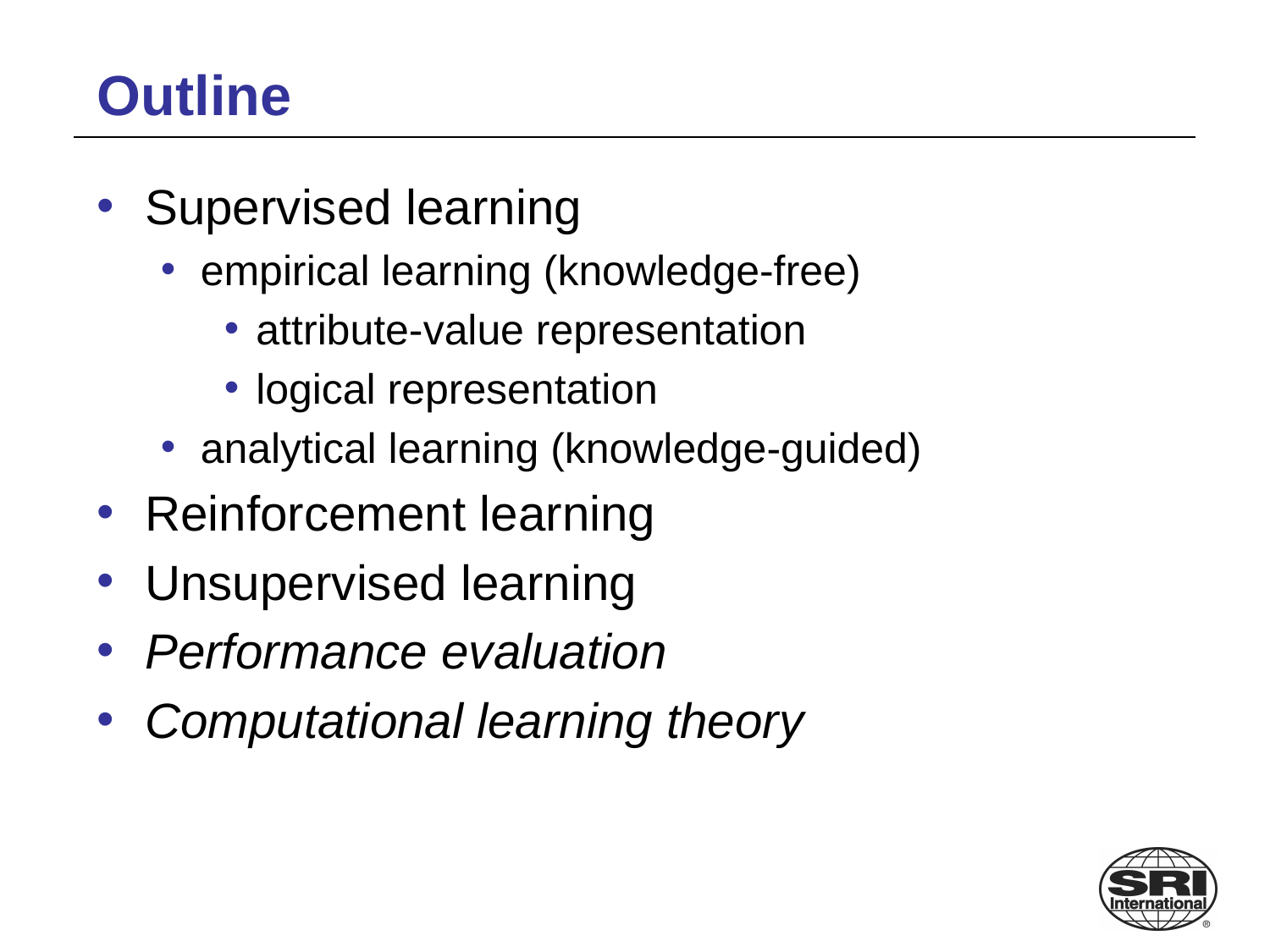

# Outline
Supervised learning
empirical learning (knowledge-free)
attribute-value representation
logical representation
analytical learning (knowledge-guided)
Reinforcement learning
Unsupervised learning
Performance evaluation
Computational learning theory